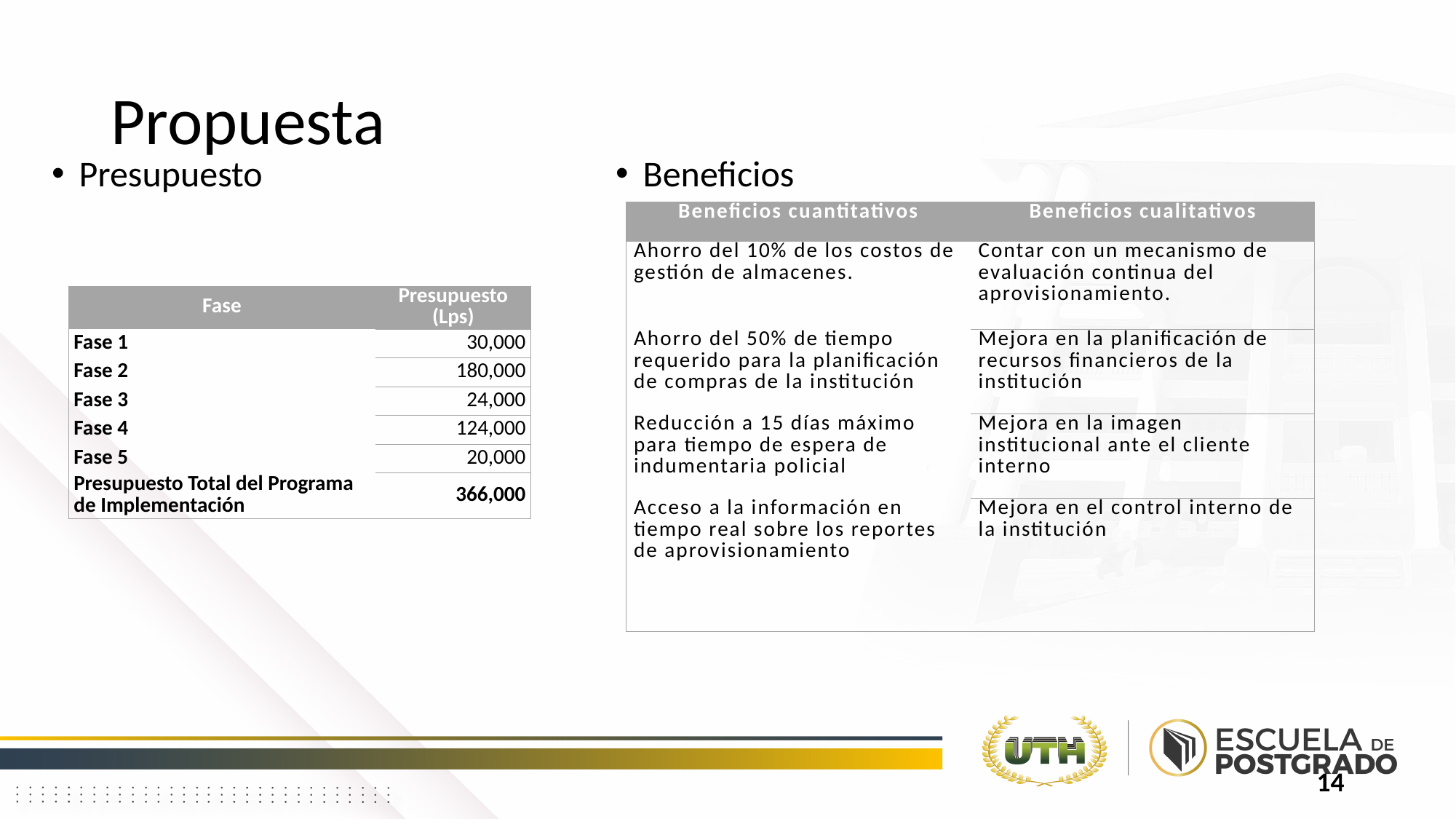

# Propuesta
Presupuesto
Beneficios
| Beneficios cuantitativos | Beneficios cualitativos |
| --- | --- |
| Ahorro del 10% de los costos de gestión de almacenes. | Contar con un mecanismo de evaluación continua del aprovisionamiento. |
| Ahorro del 50% de tiempo requerido para la planificación de compras de la institución | Mejora en la planificación de recursos financieros de la institución |
| Reducción a 15 días máximo para tiempo de espera de indumentaria policial | Mejora en la imagen institucional ante el cliente interno |
| Acceso a la información en tiempo real sobre los reportes de aprovisionamiento | Mejora en el control interno de la institución |
| Fase | Presupuesto (Lps) |
| --- | --- |
| Fase 1 | 30,000 |
| Fase 2 | 180,000 |
| Fase 3 | 24,000 |
| Fase 4 | 124,000 |
| Fase 5 | 20,000 |
| Presupuesto Total del Programa de Implementación | 366,000 |
14